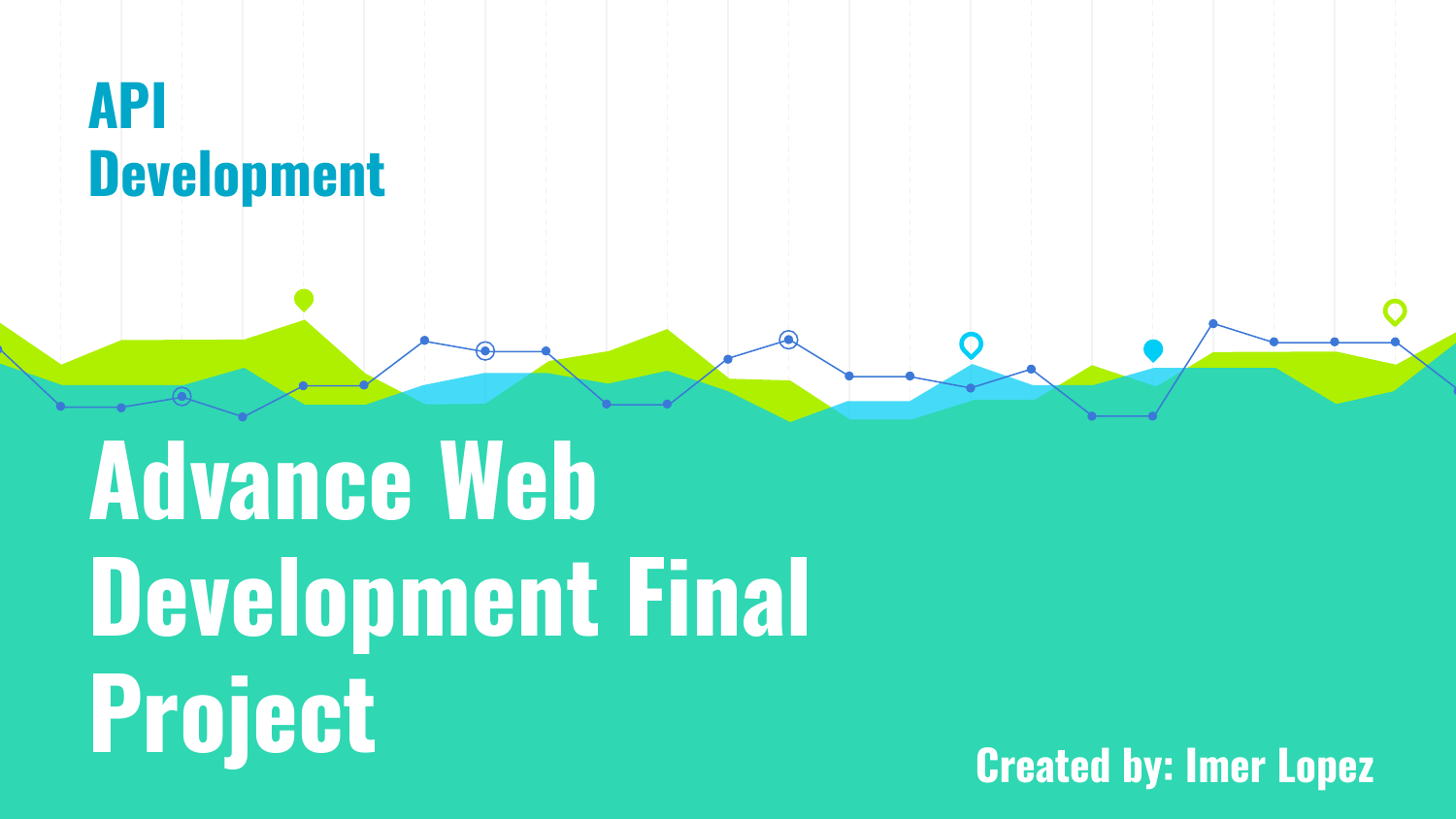

API Development
# Advance Web Development Final Project
Created by: Imer Lopez